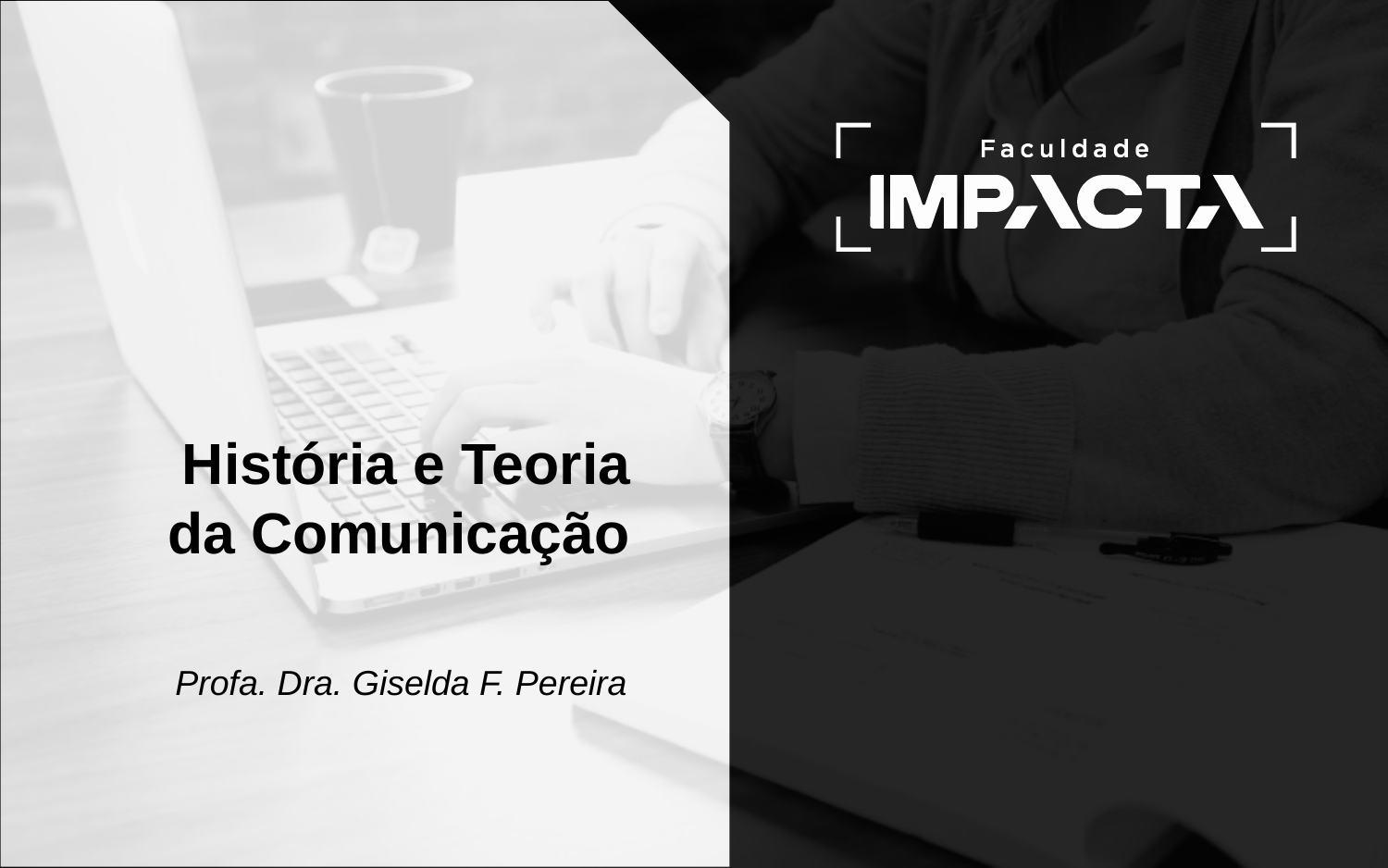

# História e Teoria da Comunicação
Profa. Dra. Giselda F. Pereira